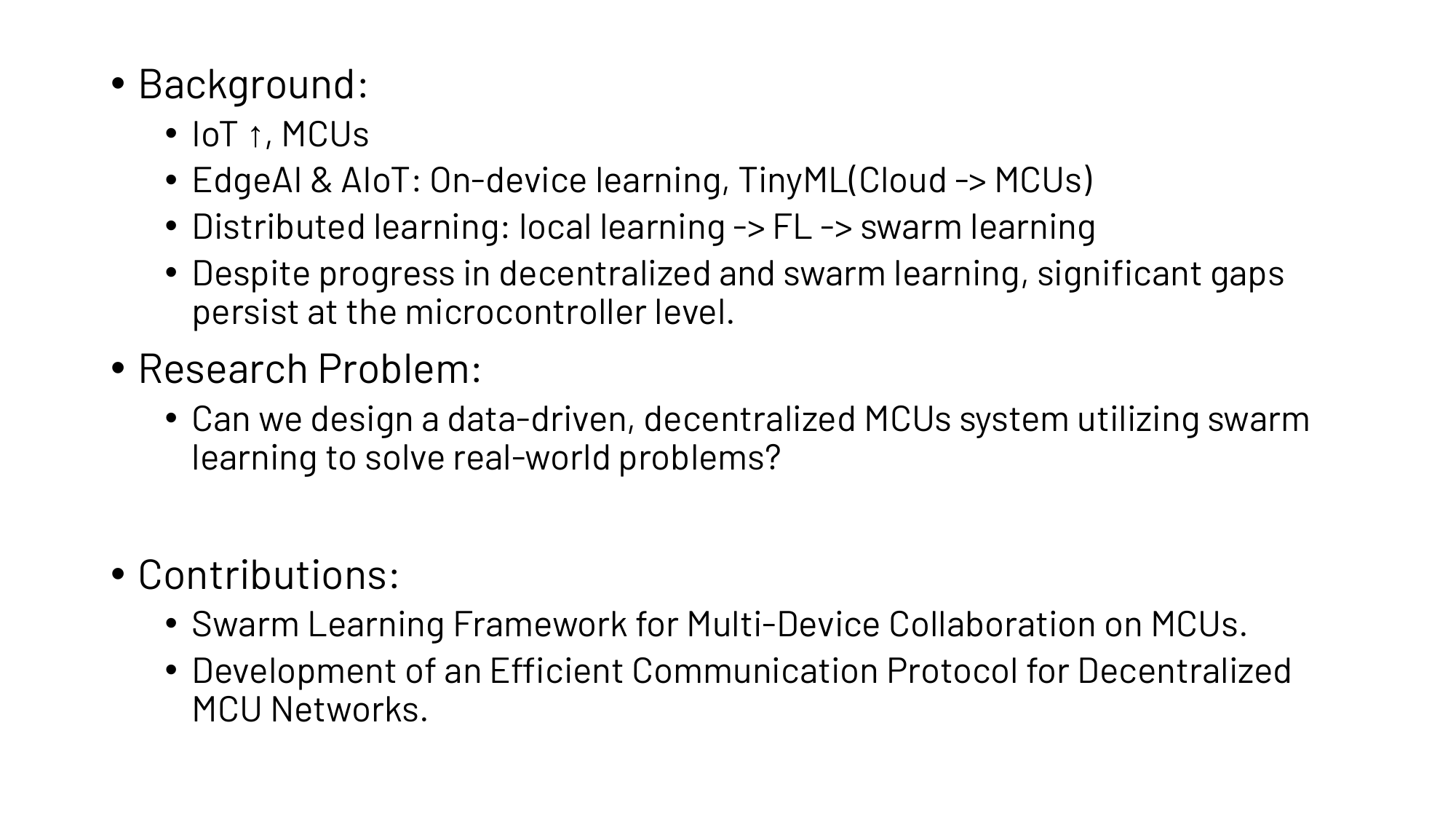

Background:
IoT ↑, MCUs
EdgeAI & AIoT: On-device learning, TinyML(Cloud -> MCUs)
Distributed learning: local learning -> FL -> swarm learning
Despite progress in decentralized and swarm learning, significant gaps persist at the microcontroller level.
Research Problem:
Can we design a data-driven, decentralized MCUs system utilizing swarm learning to solve real-world problems?

Contributions:
Swarm Learning Framework for Multi-Device Collaboration on MCUs.
Development of an Efficient Communication Protocol for Decentralized MCU Networks.